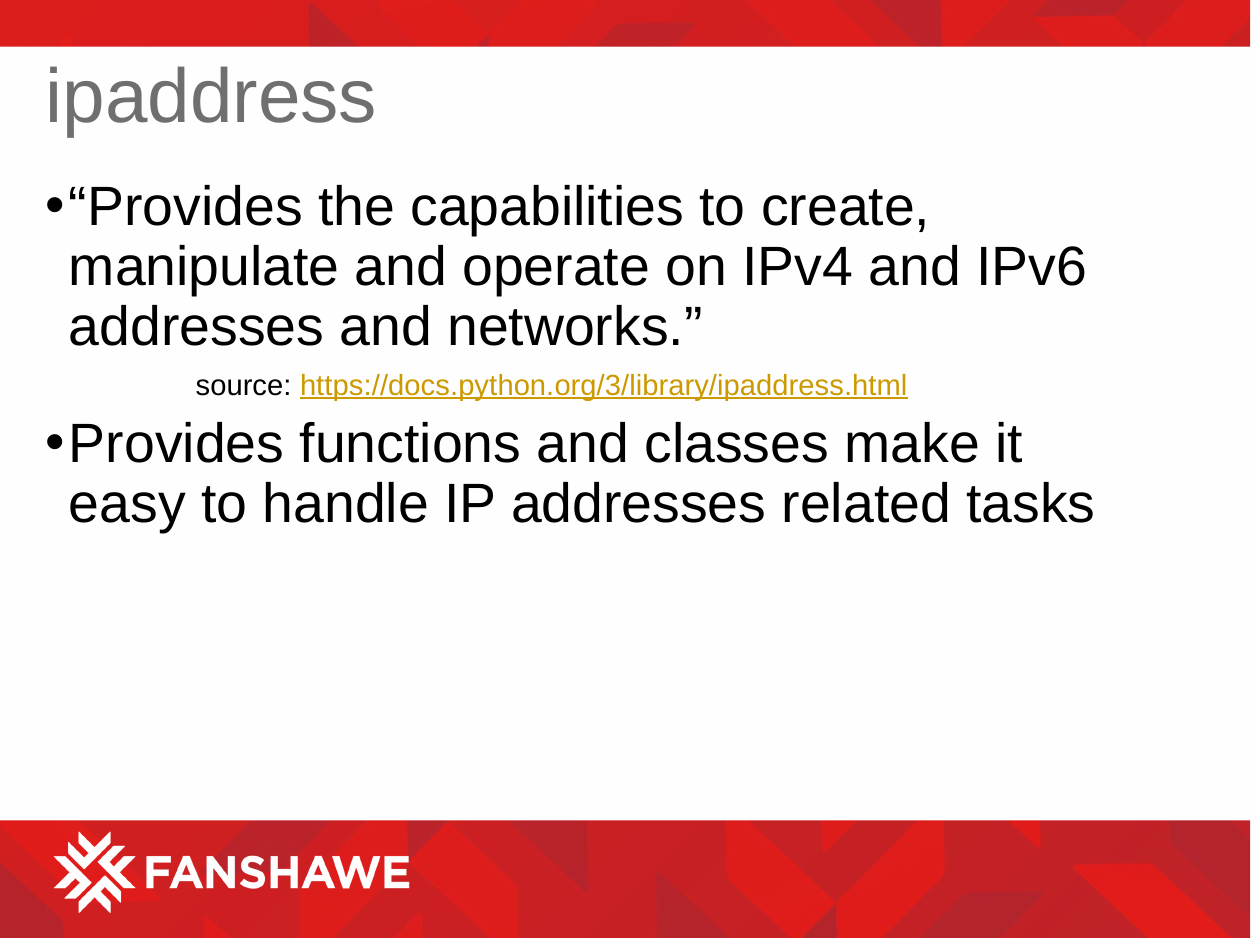

# ipaddress
“Provides the capabilities to create, manipulate and operate on IPv4 and IPv6 addresses and networks.”
	source: https://docs.python.org/3/library/ipaddress.html
Provides functions and classes make it easy to handle IP addresses related tasks